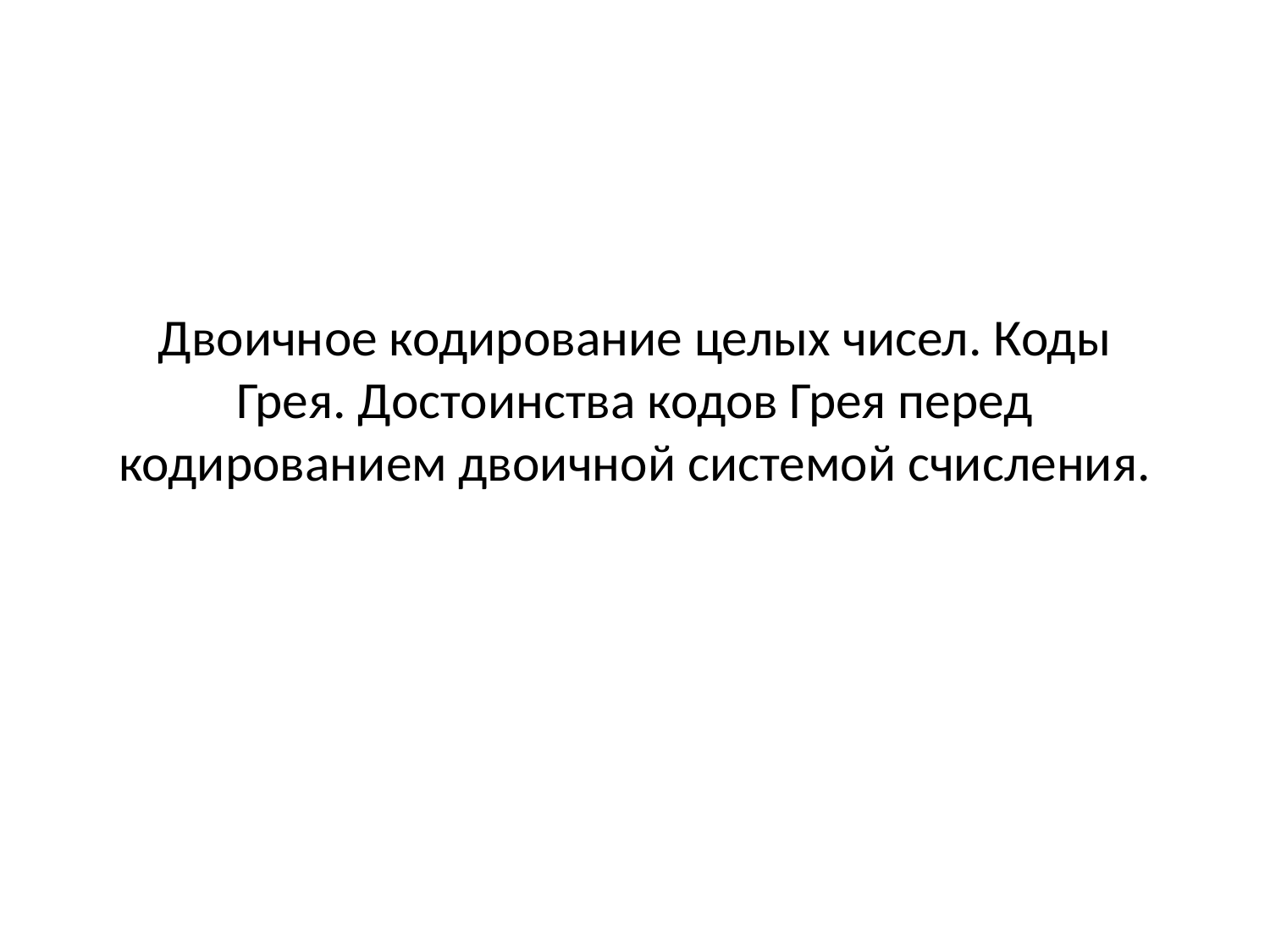

# Двоичное кодирование целых чисел. Коды Грея. Достоинства кодов Грея перед кодированием двоичной системой счисления.